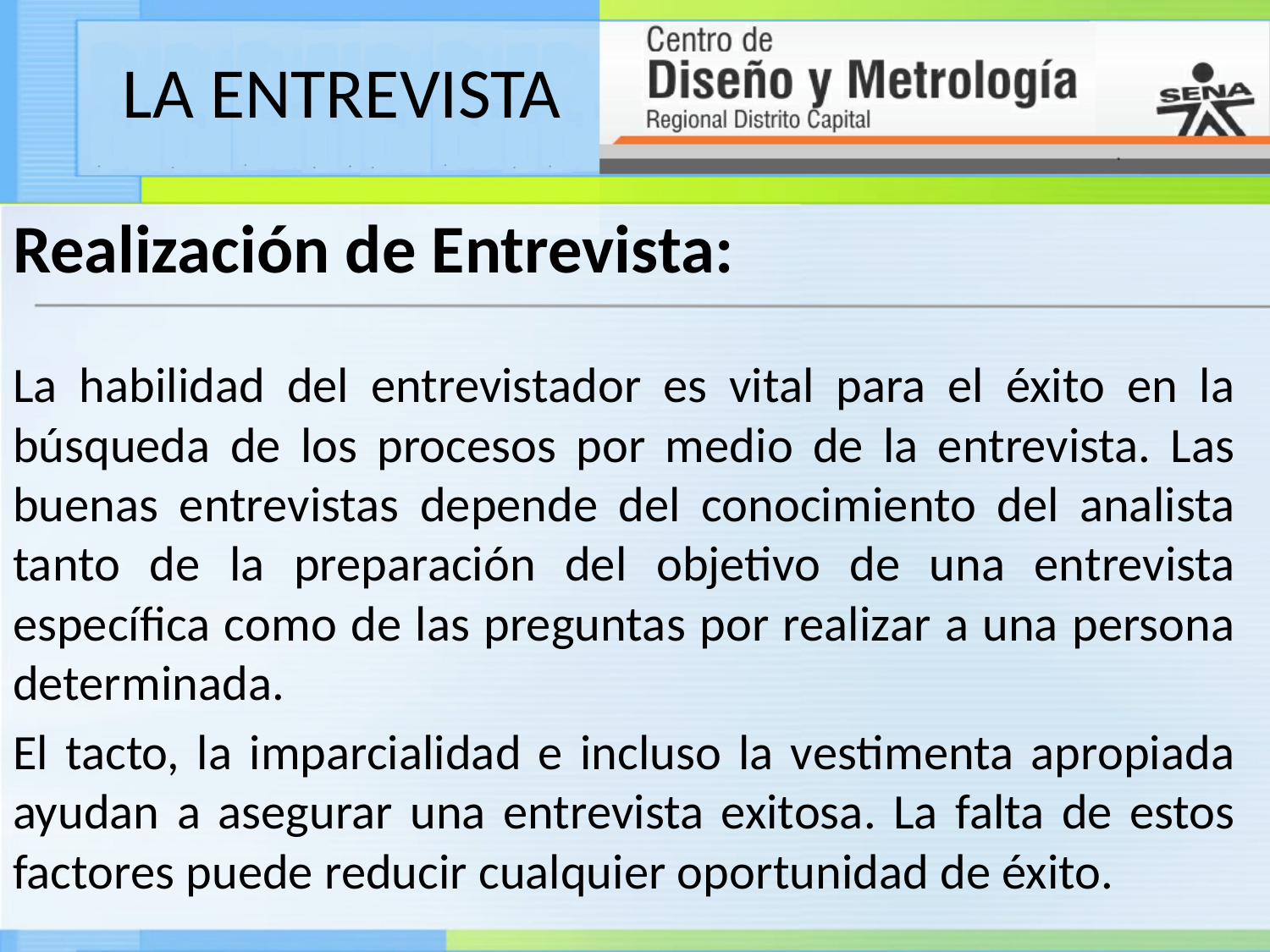

# LA ENTREVISTA
Realización de Entrevista:

La habilidad del entrevistador es vital para el éxito en la búsqueda de los procesos por medio de la entrevista. Las buenas entrevistas depende del conocimiento del analista tanto de la preparación del objetivo de una entrevista específica como de las preguntas por realizar a una persona determinada.
El tacto, la imparcialidad e incluso la vestimenta apropiada ayudan a asegurar una entrevista exitosa. La falta de estos factores puede reducir cualquier oportunidad de éxito.